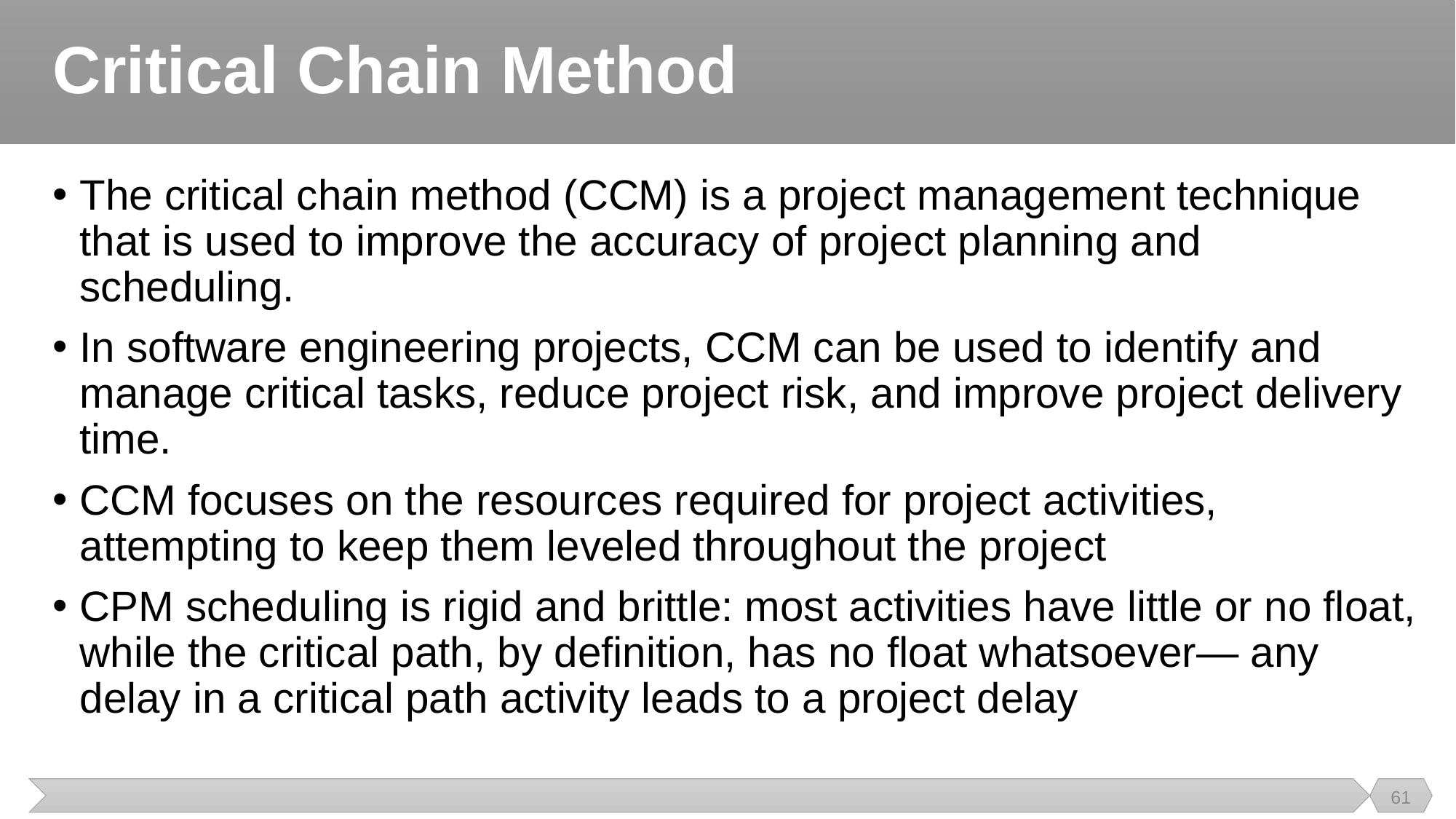

# Critical Chain Method
The critical chain method (CCM) is a project management technique that is used to improve the accuracy of project planning and scheduling.
In software engineering projects, CCM can be used to identify and manage critical tasks, reduce project risk, and improve project delivery time.
CCM focuses on the resources required for project activities, attempting to keep them leveled throughout the project
CPM scheduling is rigid and brittle: most activities have little or no ﬂoat, while the critical path, by deﬁnition, has no ﬂoat whatsoever— any delay in a critical path activity leads to a project delay
61